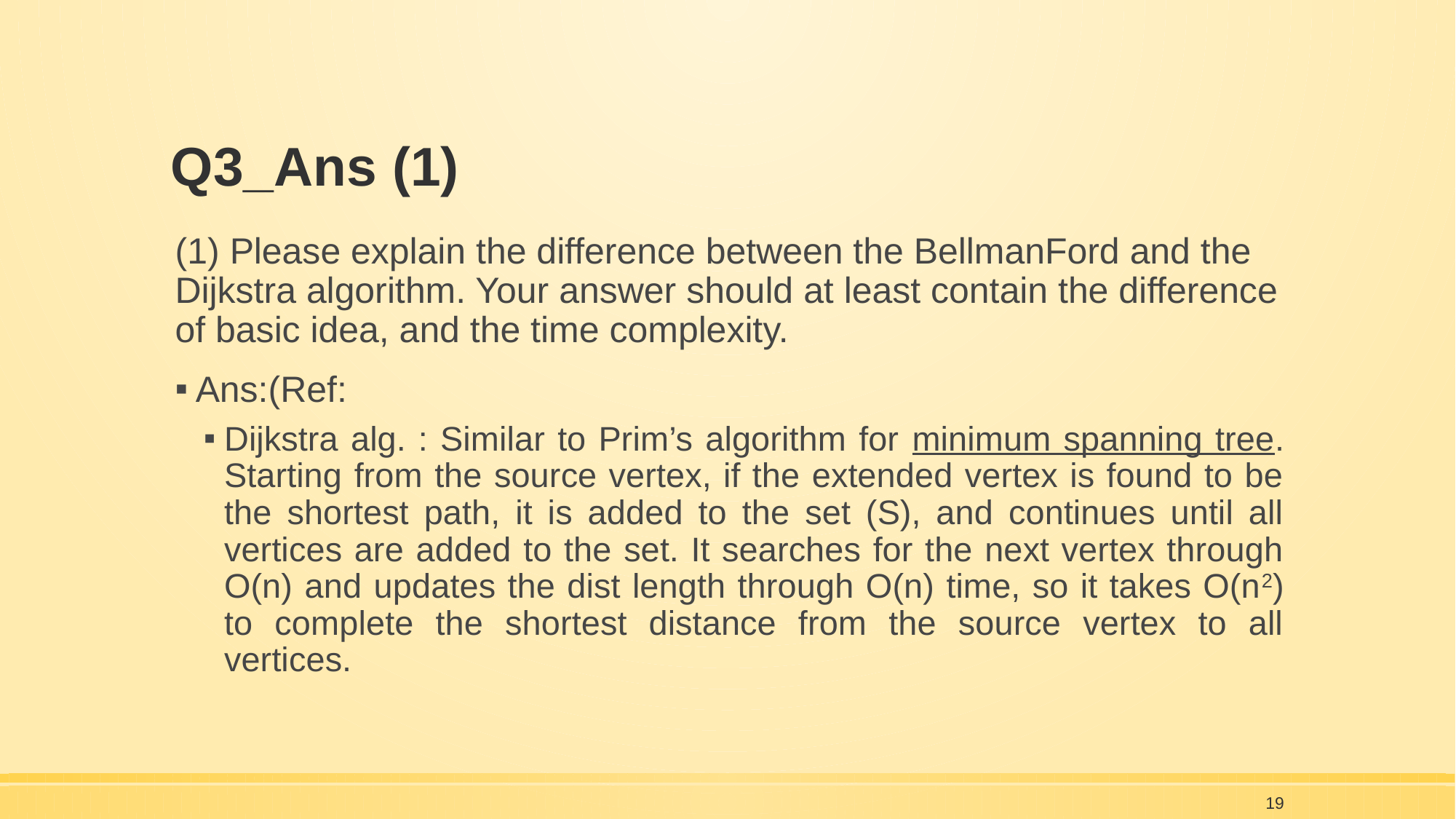

# Q3_Ans (1)
(1) Please explain the difference between the BellmanFord and the Dijkstra algorithm. Your answer should at least contain the difference of basic idea, and the time complexity.
Ans:(Ref:
Dijkstra alg. : Similar to Prim’s algorithm for minimum spanning tree. Starting from the source vertex, if the extended vertex is found to be the shortest path, it is added to the set (S), and continues until all vertices are added to the set. It searches for the next vertex through O(n) and updates the dist length through O(n) time, so it takes O(n2) to complete the shortest distance from the source vertex to all vertices.
19